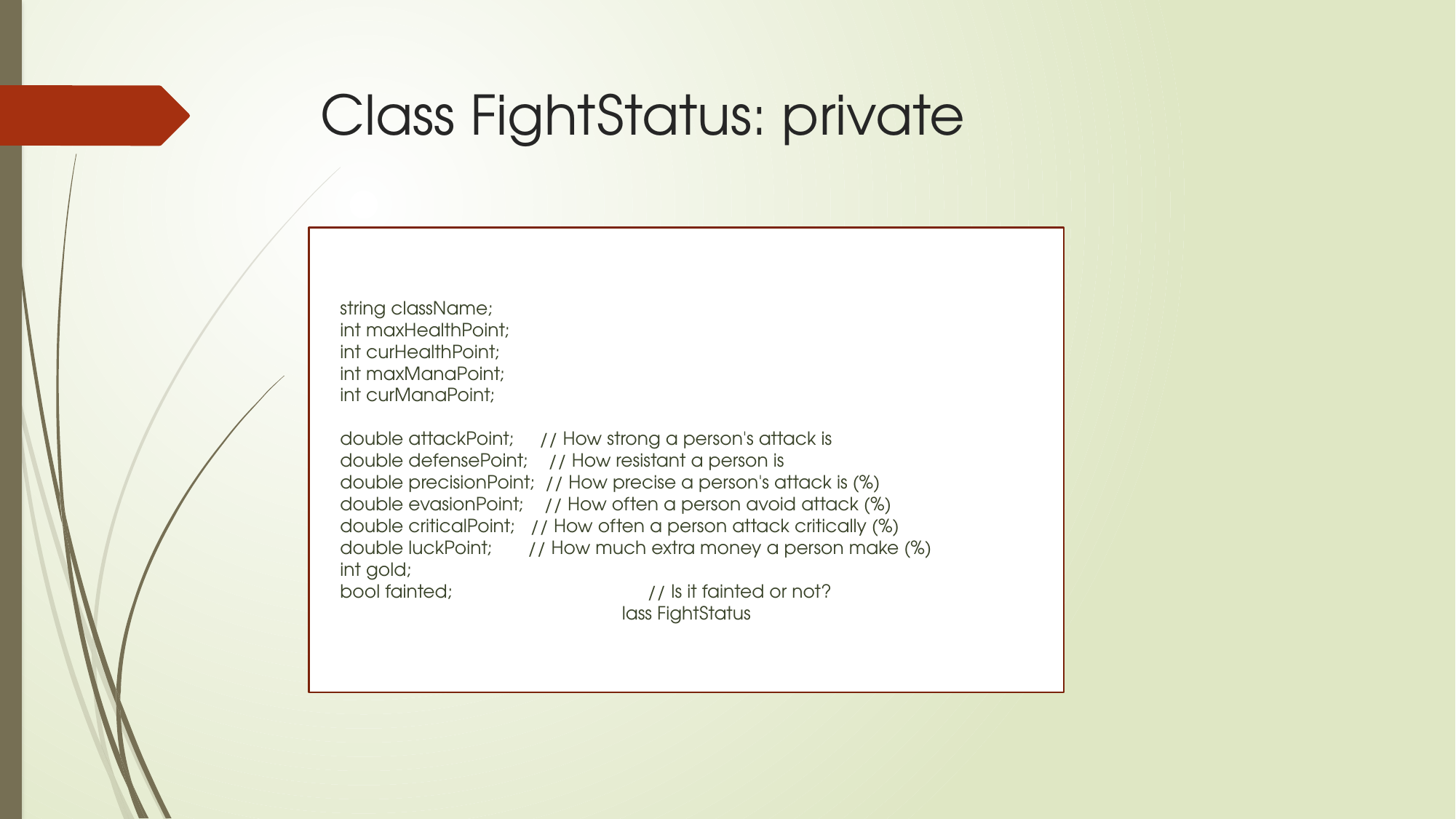

# Class FightStatus: private

    string className;
    int maxHealthPoint;
    int curHealthPoint;
    int maxManaPoint;
    int curManaPoint;
    double attackPoint;     // How strong a person's attack is
    double defensePoint;    // How resistant a person is
    double precisionPoint;  // How precise a person's attack is (%)
    double evasionPoint;    // How often a person avoid attack (%)
    double criticalPoint;   // How often a person attack critically (%)
    double luckPoint;       // How much extra money a person make (%)
    int gold;
    bool fainted;		// Is it fainted or not?
lass FightStatus